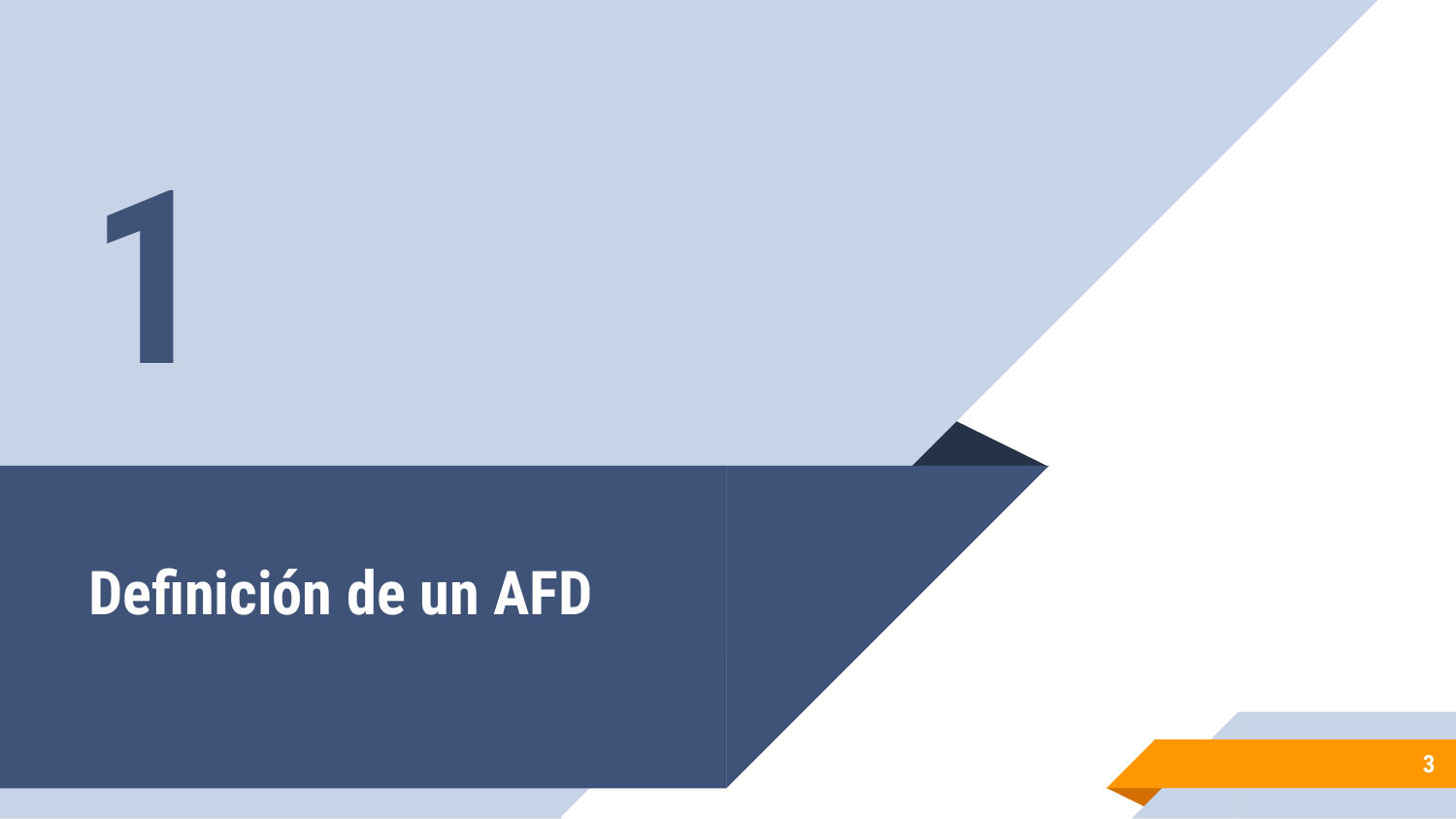

1

# Definición de un AFD
3